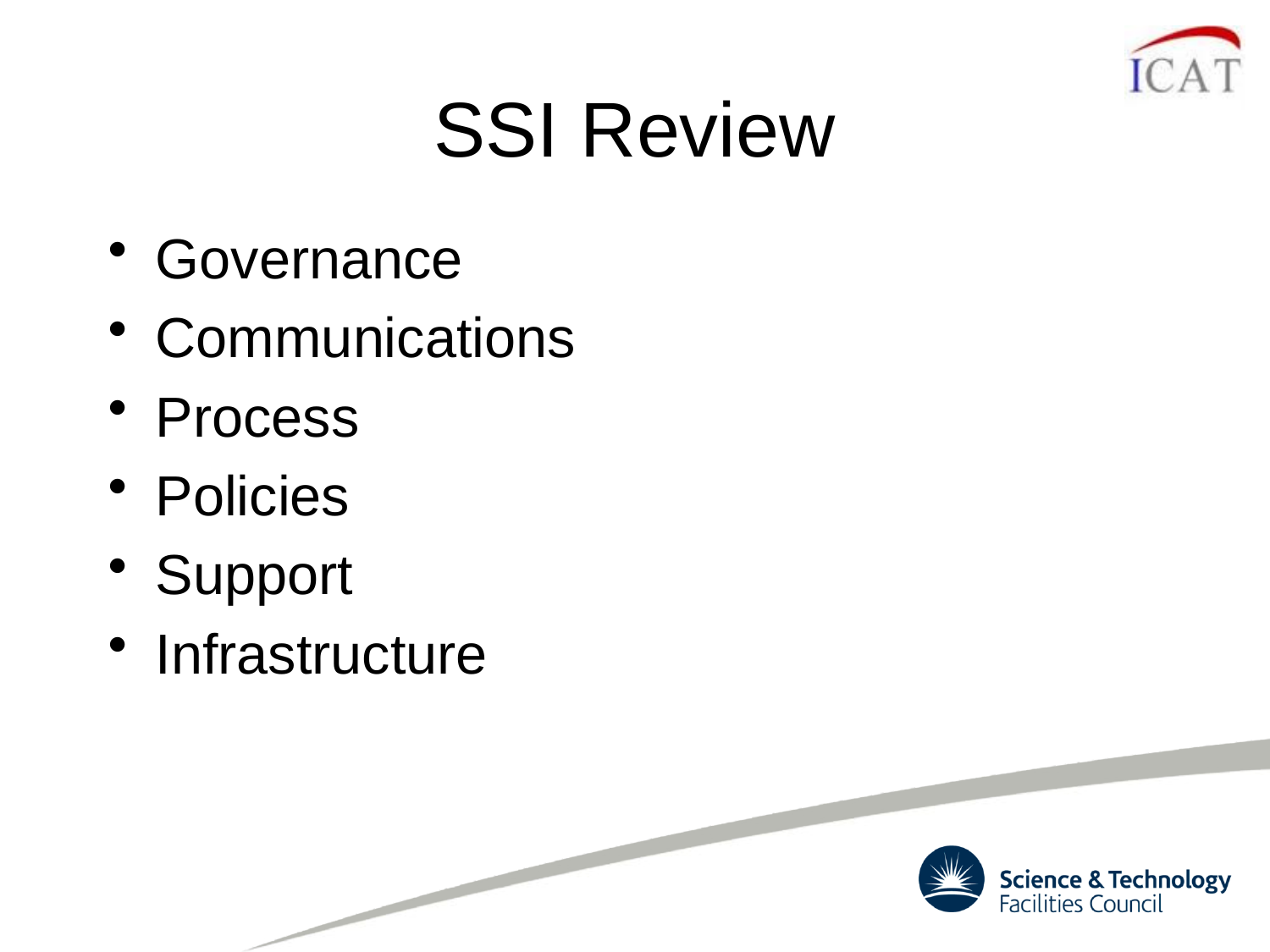

# SSI Review
Governance
Communications
Process
Policies
Support
Infrastructure